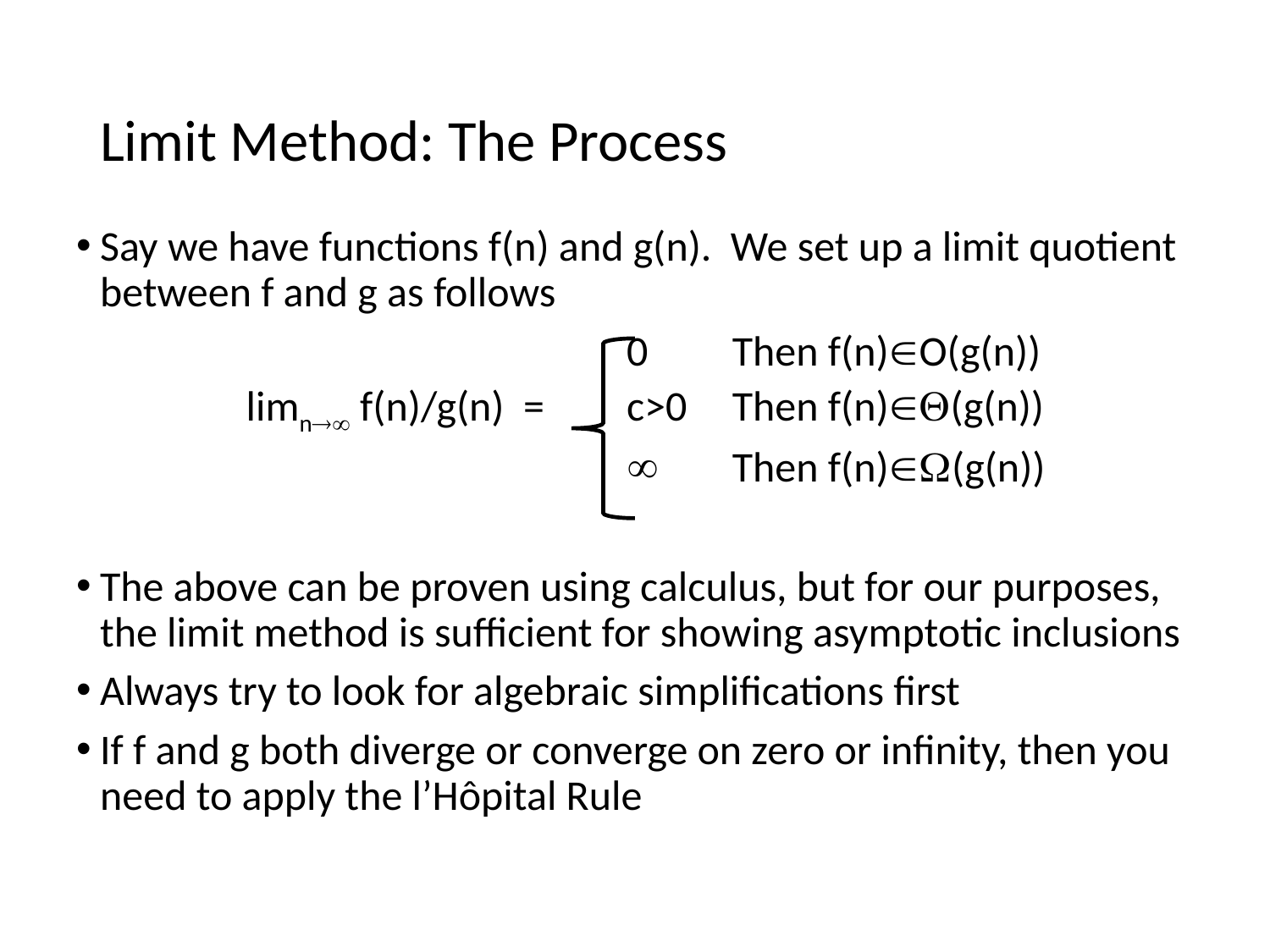

# Limit Method: The Process
Say we have functions f(n) and g(n).  We set up a limit quotient between f and g as follows

The above can be proven using calculus, but for our purposes, the limit method is sufficient for showing asymptotic inclusions
Always try to look for algebraic simplifications first
If f and g both diverge or converge on zero or infinity, then you need to apply the l’Hôpital Rule
|  | 0 | Then f(n)∈O(g(n)) |
| --- | --- | --- |
| limn→∞ f(n)/g(n) = | c>0 | Then f(n)∈Θ(g(n)) |
|  | ∞ | Then f(n)∈Ω(g(n)) |